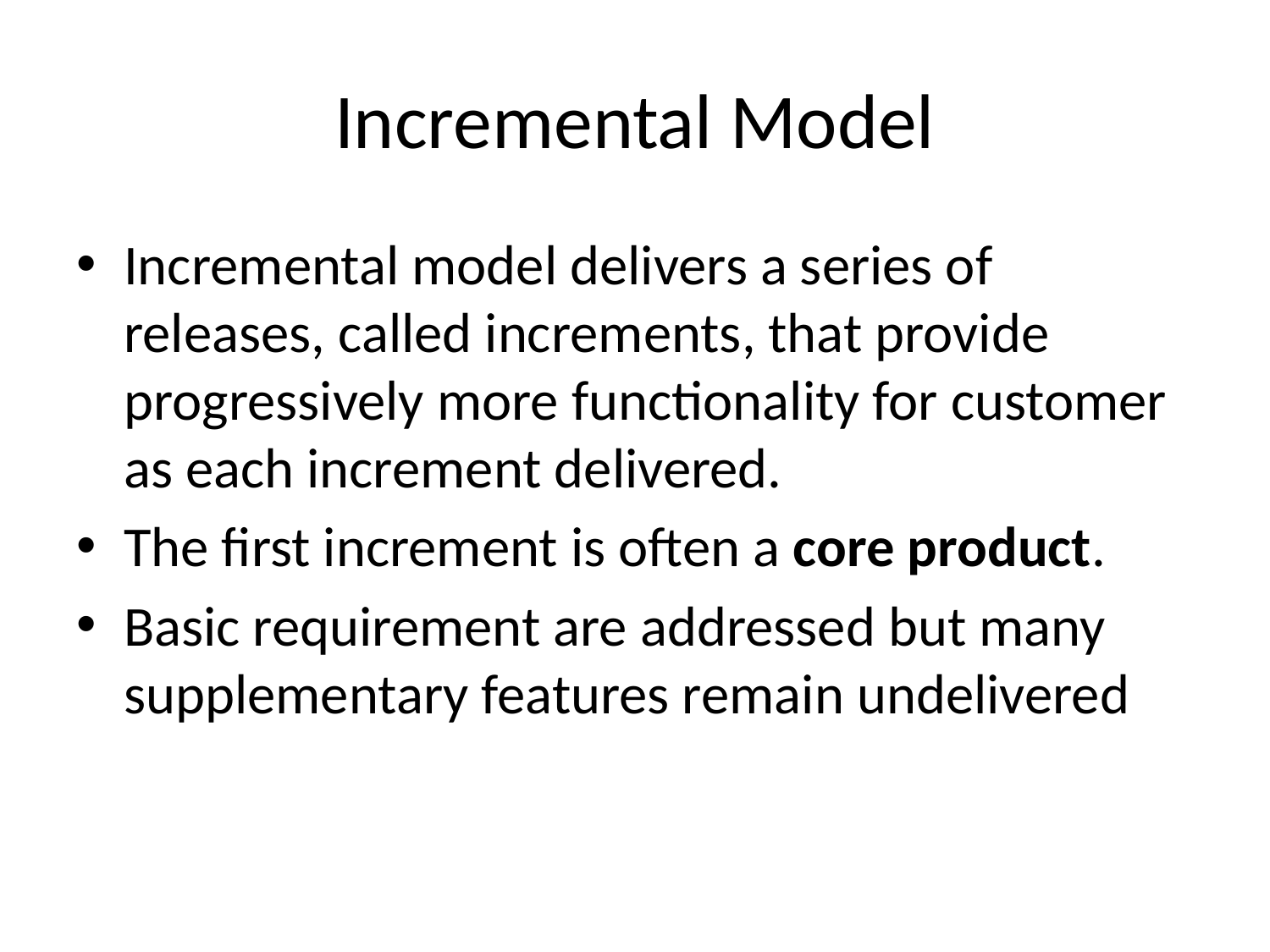

# Incremental Model
Incremental model delivers a series of releases, called increments, that provide progressively more functionality for customer as each increment delivered.
The first increment is often a core product.
Basic requirement are addressed but many supplementary features remain undelivered